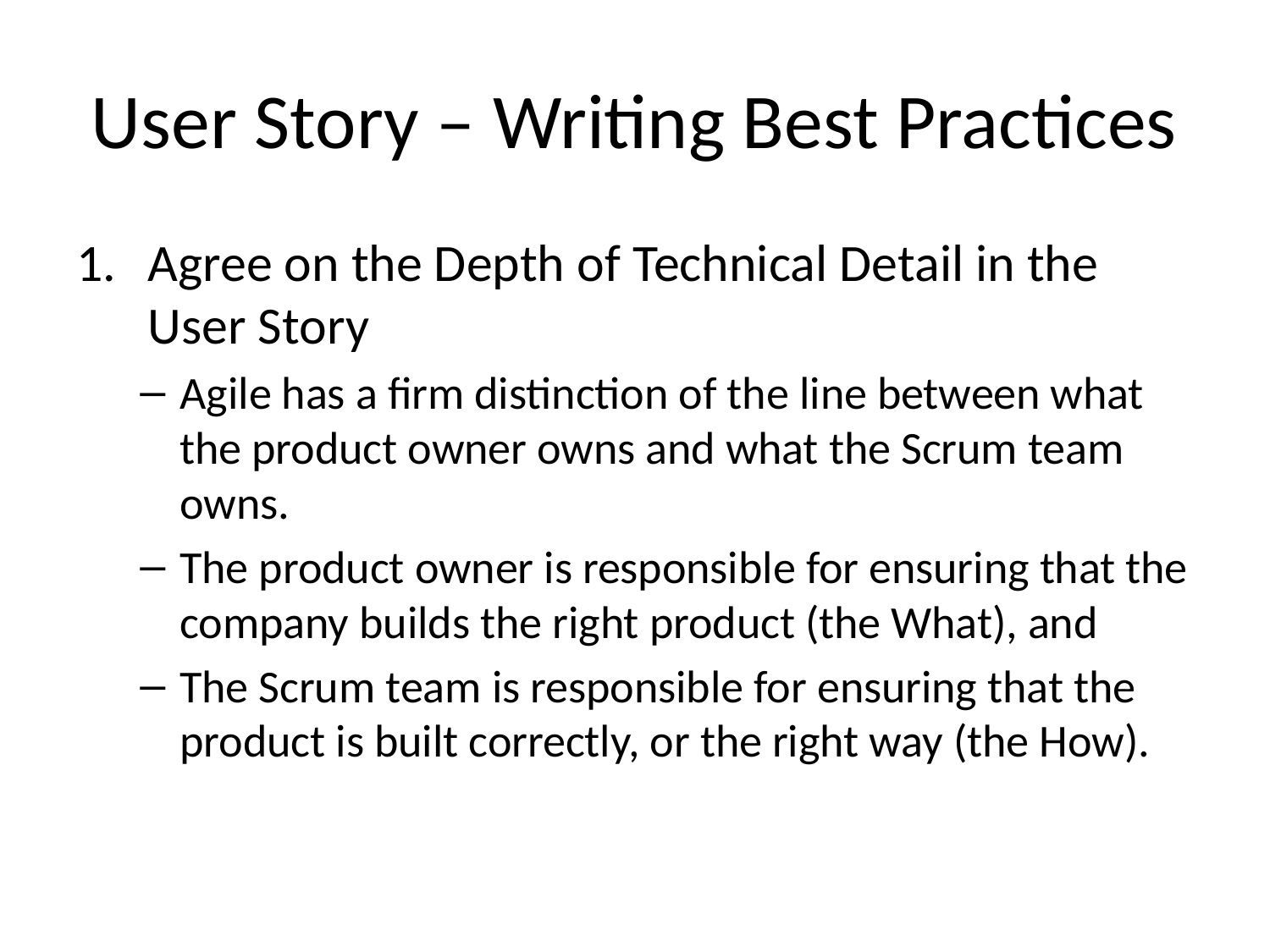

# User Story – Writing Best Practices
Agree on the Depth of Technical Detail in the User Story
Agile has a firm distinction of the line between what the product owner owns and what the Scrum team owns.
The product owner is responsible for ensuring that the company builds the right product (the What), and
The Scrum team is responsible for ensuring that the product is built correctly, or the right way (the How).